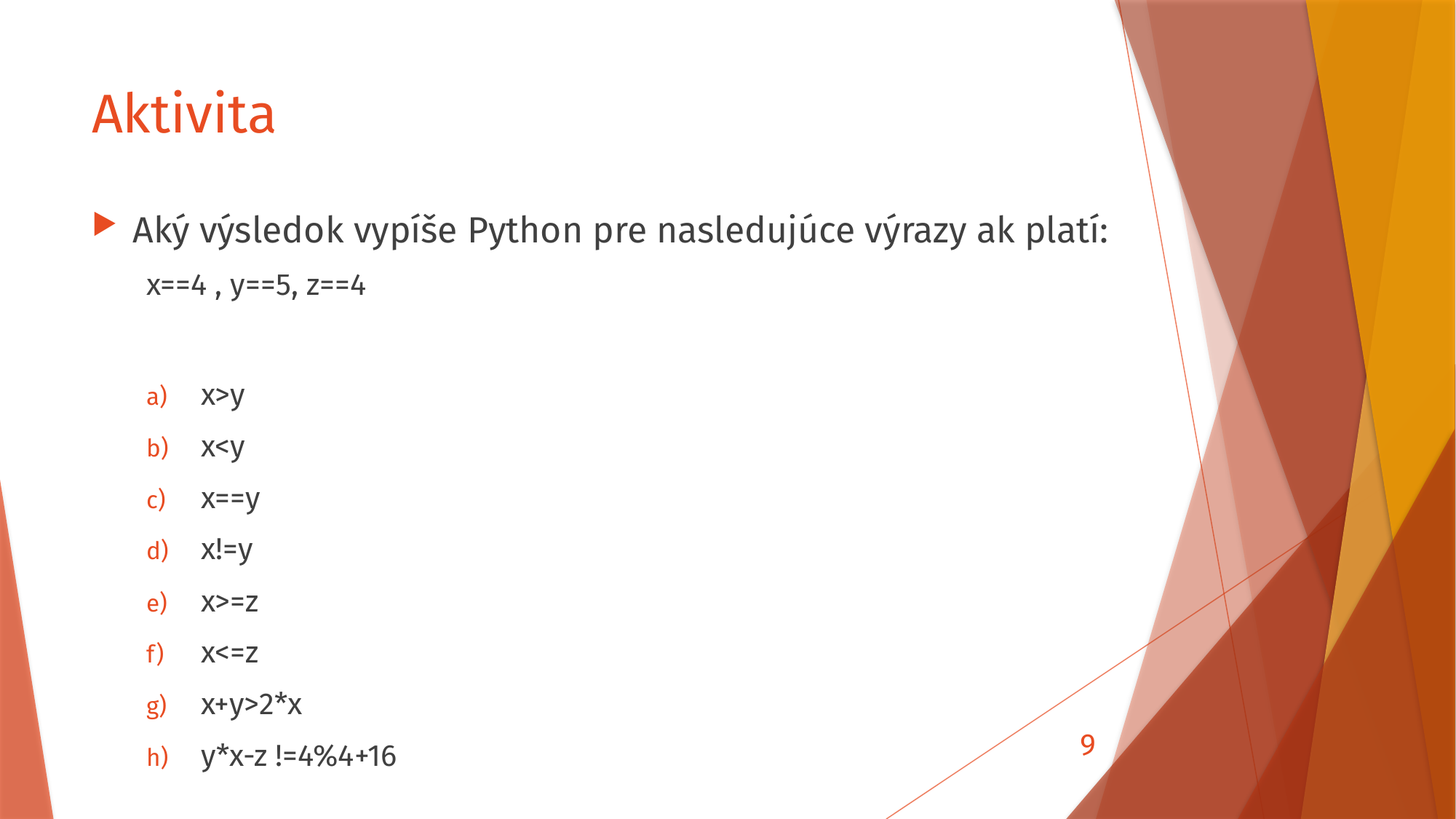

# Aktivita
Aký výsledok vypíše Python pre nasledujúce výrazy ak platí:
x==4 , y==5, z==4

x>y
x<y
x==y
x!=y
x>=z
x<=z
x+y>2*x
y*x-z !=4%4+16

9